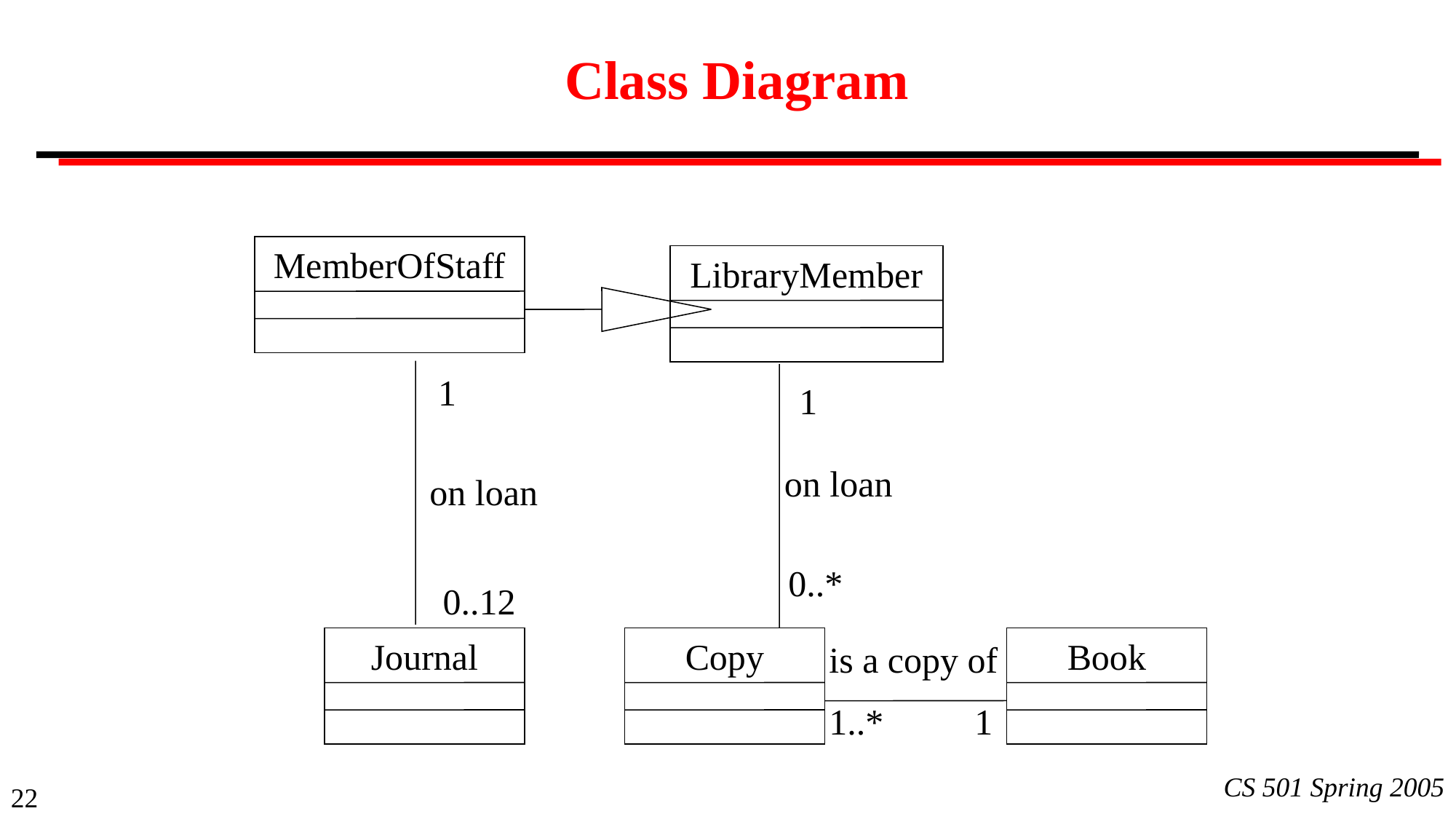

# Class Diagram

MemberOfStaff

LibraryMember

1

1
on loan
on loan
0..*
0..12
Journal

Copy

Book

is a copy of
1..*          1